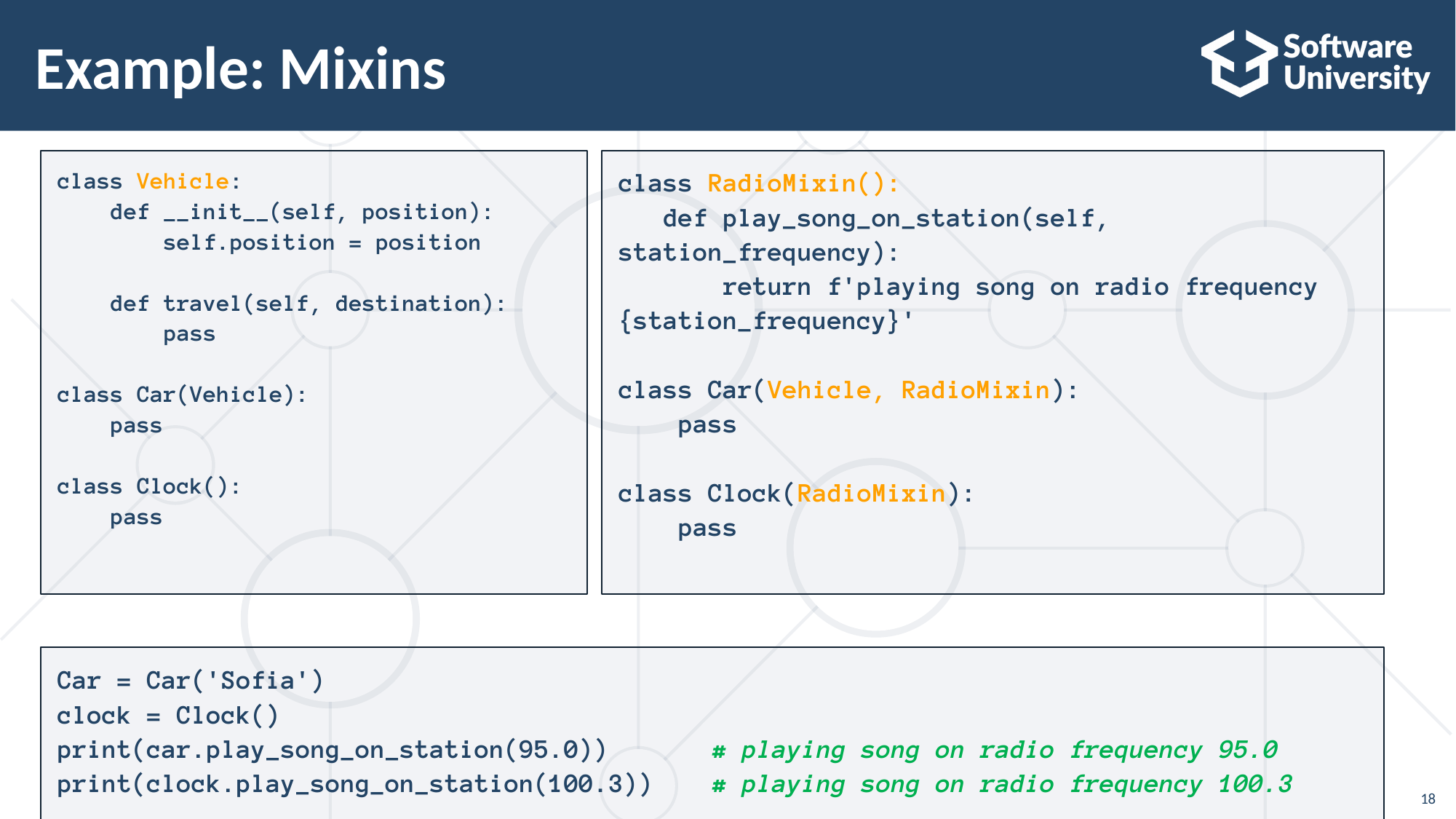

Example: Mixins
class Vehicle:
    def __init__(self, position):
        self.position = position

    def travel(self, destination):
        pass

class Car(Vehicle):
    pass

class Clock():
    pass
class RadioMixin():
   def play_song_on_station(self, station_frequency):
       return f'playing song on radio frequency {station_frequency}'

class Car(Vehicle, RadioMixin):
    pass

class Clock(RadioMixin):
    pass
Car = Car('Sofia')
clock = Clock()
print(car.play_song_on_station(95.0))	# playing song on radio frequency 95.0
print(clock.play_song_on_station(100.3))	# playing song on radio frequency 100.3
18